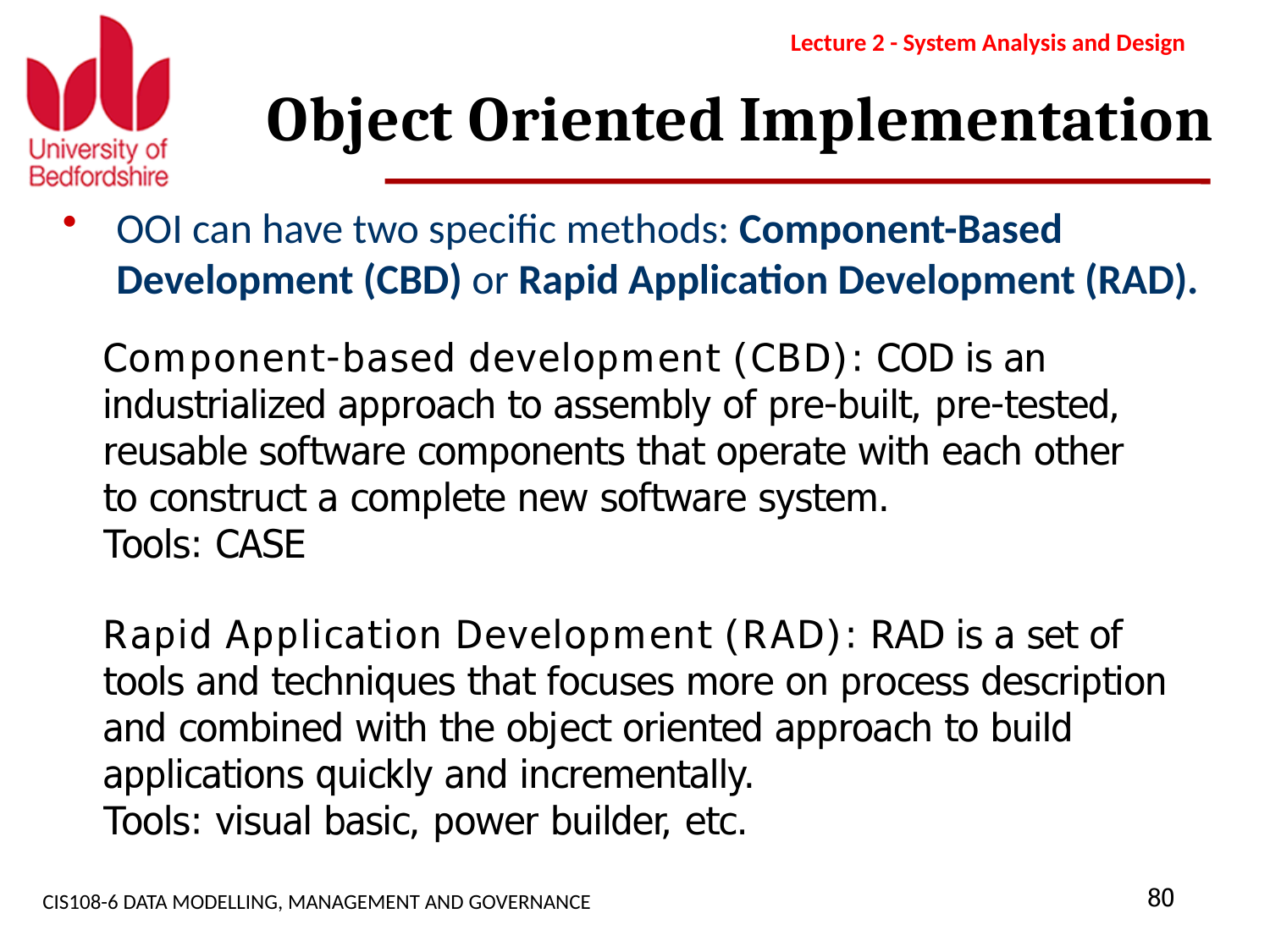

Lecture 2 - System Analysis and Design
# Object Oriented Implementation
OOI can have two specific methods: Component-Based Development (CBD) or Rapid Application Development (RAD).
Component-based development (CBD): COD is an industrialized approach to assembly of pre-built, pre-tested, reusable software components that operate with each other  to construct a complete new software system.
Tools: CASE
Rapid Application Development (RAD): RAD is a set of tools and techniques that focuses more on process description and combined with the object oriented approach to build applications quickly and incrementally.
Tools: visual basic, power builder, etc.
CIS108-6 DATA MODELLING, MANAGEMENT AND GOVERNANCE